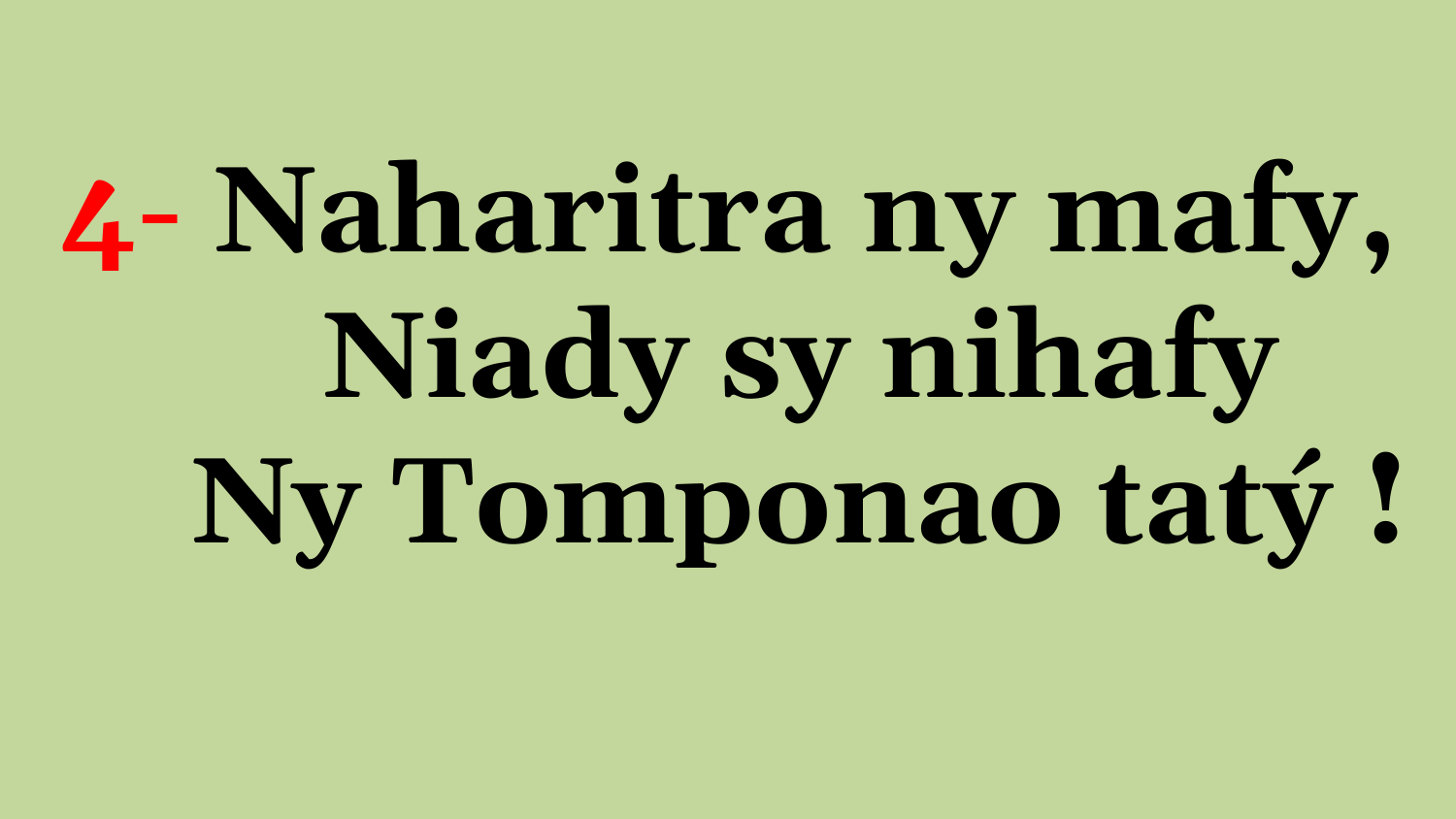

# 4- Naharitra ny mafy, Niady sy nihafy Ny Tomponao tatý !